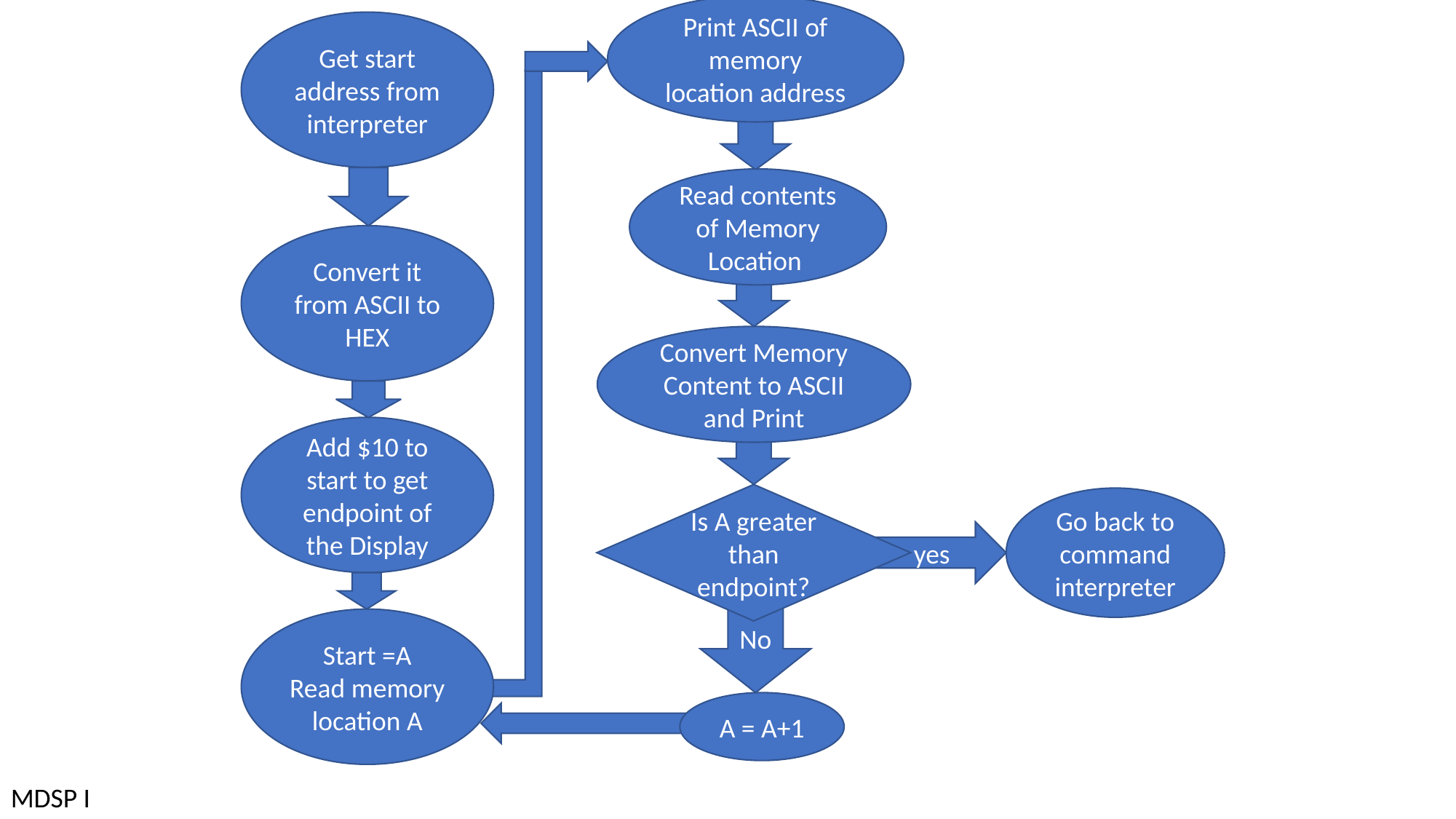

Print ASCII of memory location address
Get start address from interpreter

Read contents of Memory Location
Convert it from ASCII to HEX

Convert Memory Content to ASCII and Print

Add $10 to start to get endpoint of the Display

Is A greater than endpoint?
Go back to command interpreter
yes

No
Start =A
Read memory location A
A = A+1

MDSP I